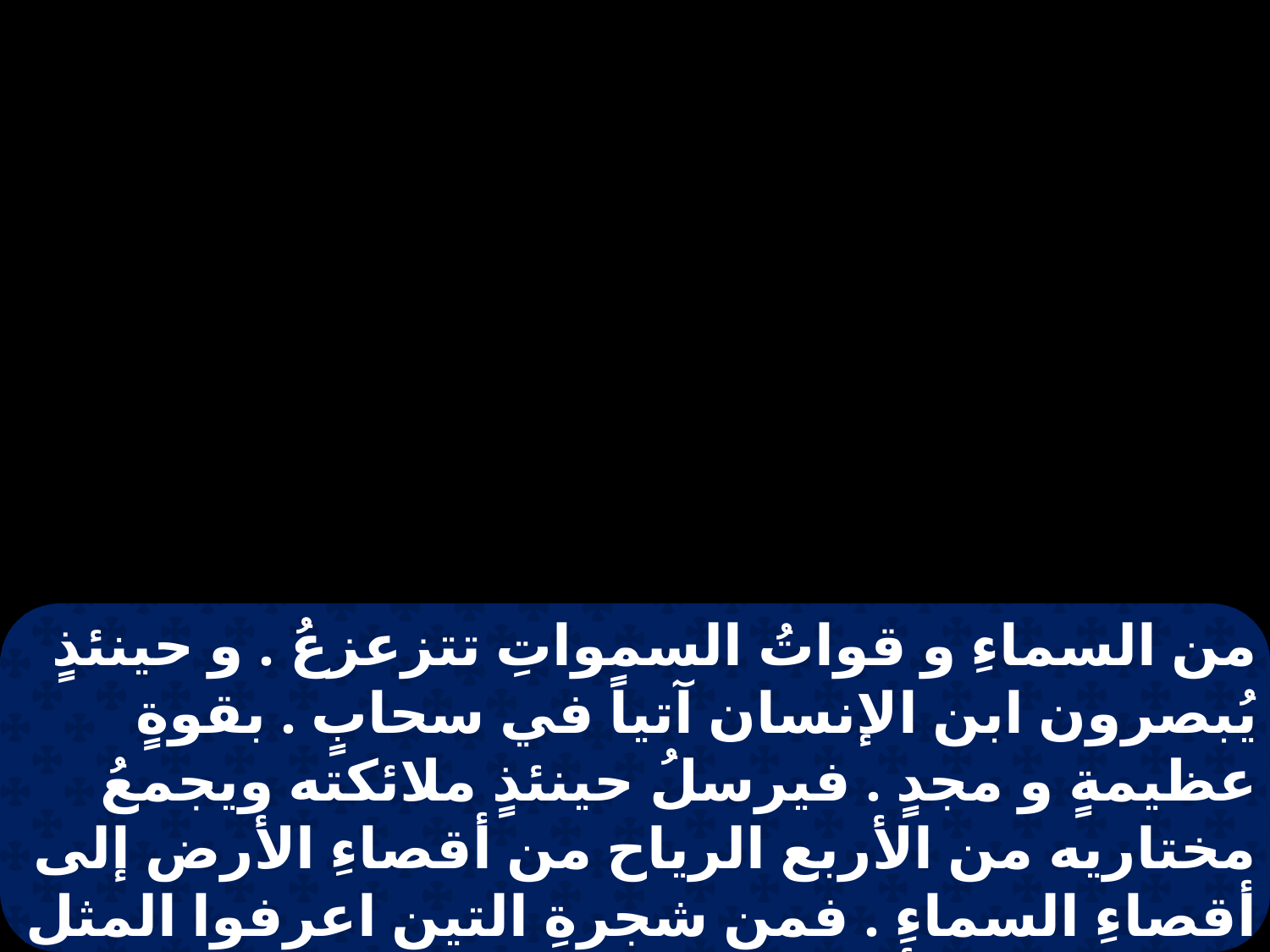

من السماءِ و قواتُ السمواتِ تتزعزعُ . و حينئذٍ يُبصرون ابن الإنسان آتياً في سحابٍ . بقوةٍ عظيمةٍ و مجدٍ . فيرسلُ حينئذٍ ملائكته ويجمعُ مختاريه من الأربع الرياح من أقصاءِ الأرض إلى أقصاءِ السماءِ . فمن شجرةِ التين اعرفوا المثل . متى صارت أغصانها